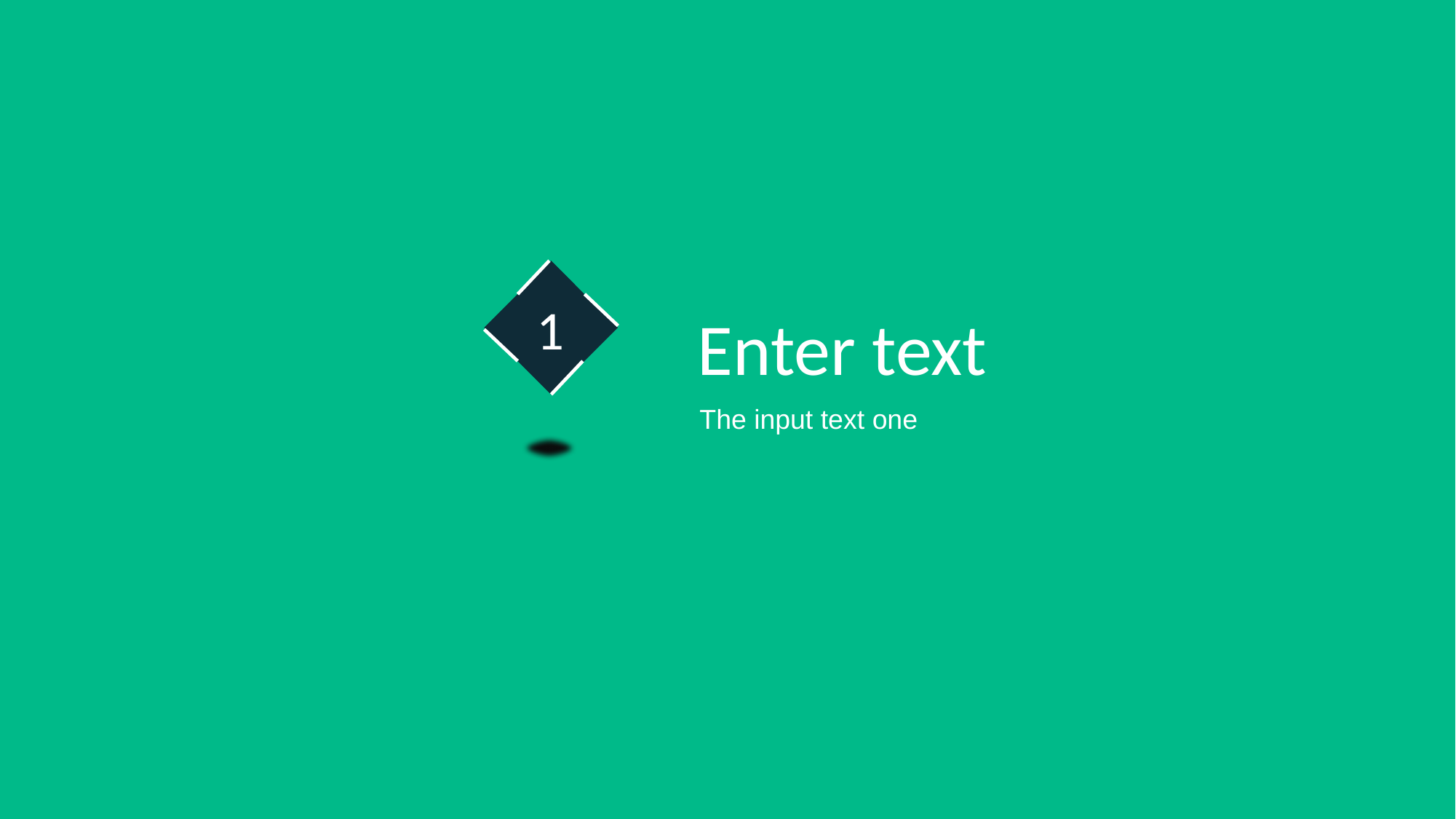

1
Enter text
The input text one